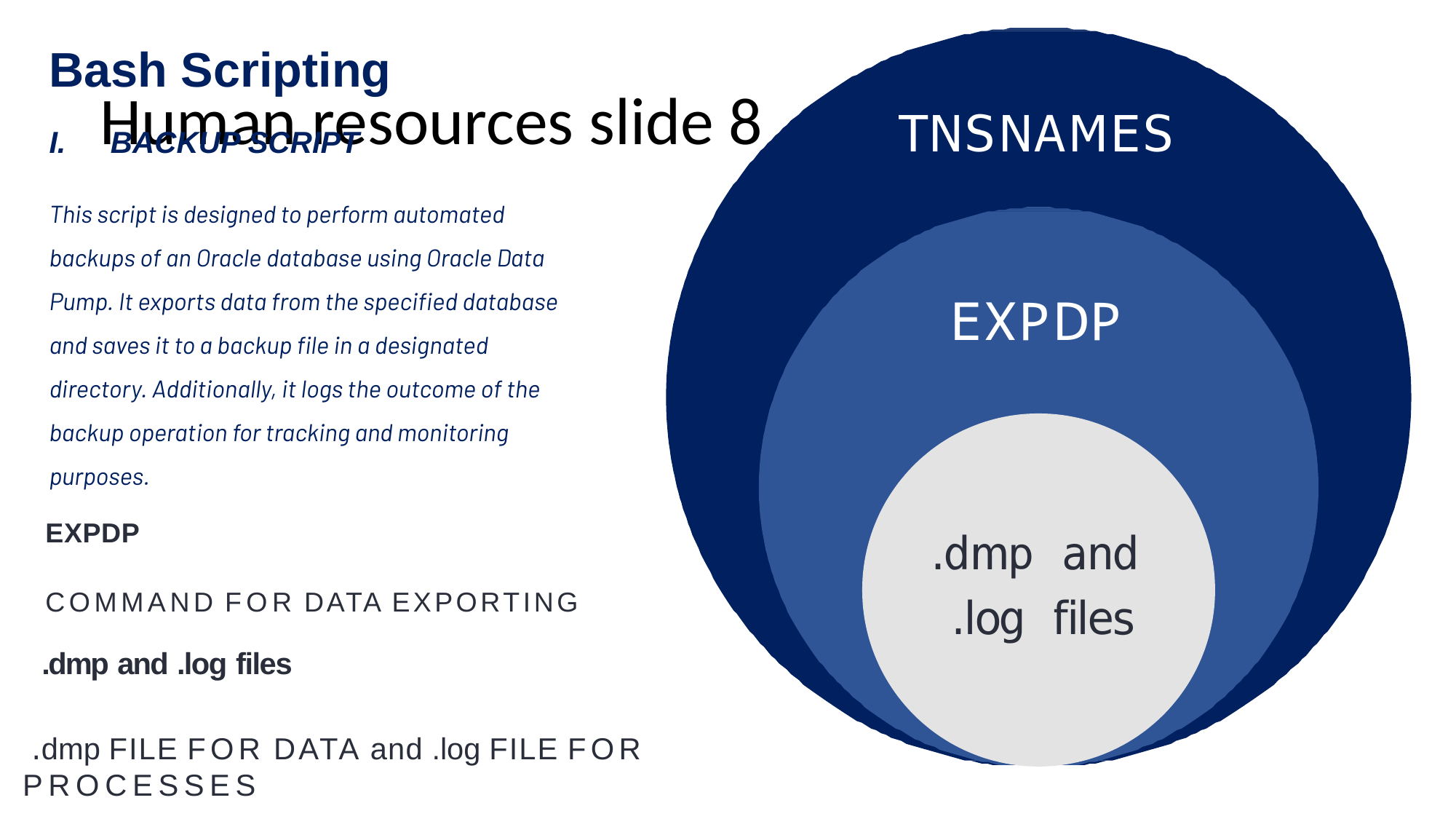

Bash Scripting
# Human resources slide 8
TNSNAMES
BACKUP SCRIPT
This script is designed to perform automated backups of an Oracle database using Oracle Data Pump. It exports data from the specified database and saves it to a backup file in a designated directory. Additionally, it logs the outcome of the backup operation for tracking and monitoring purposes.
EXPDP
EXPDP

COMMAND FOR DATA EXPORTING
.dmp  and
.log  files
.dmp and .log files
 .dmp FILE FOR DATA and .log FILE FOR PROCESSES